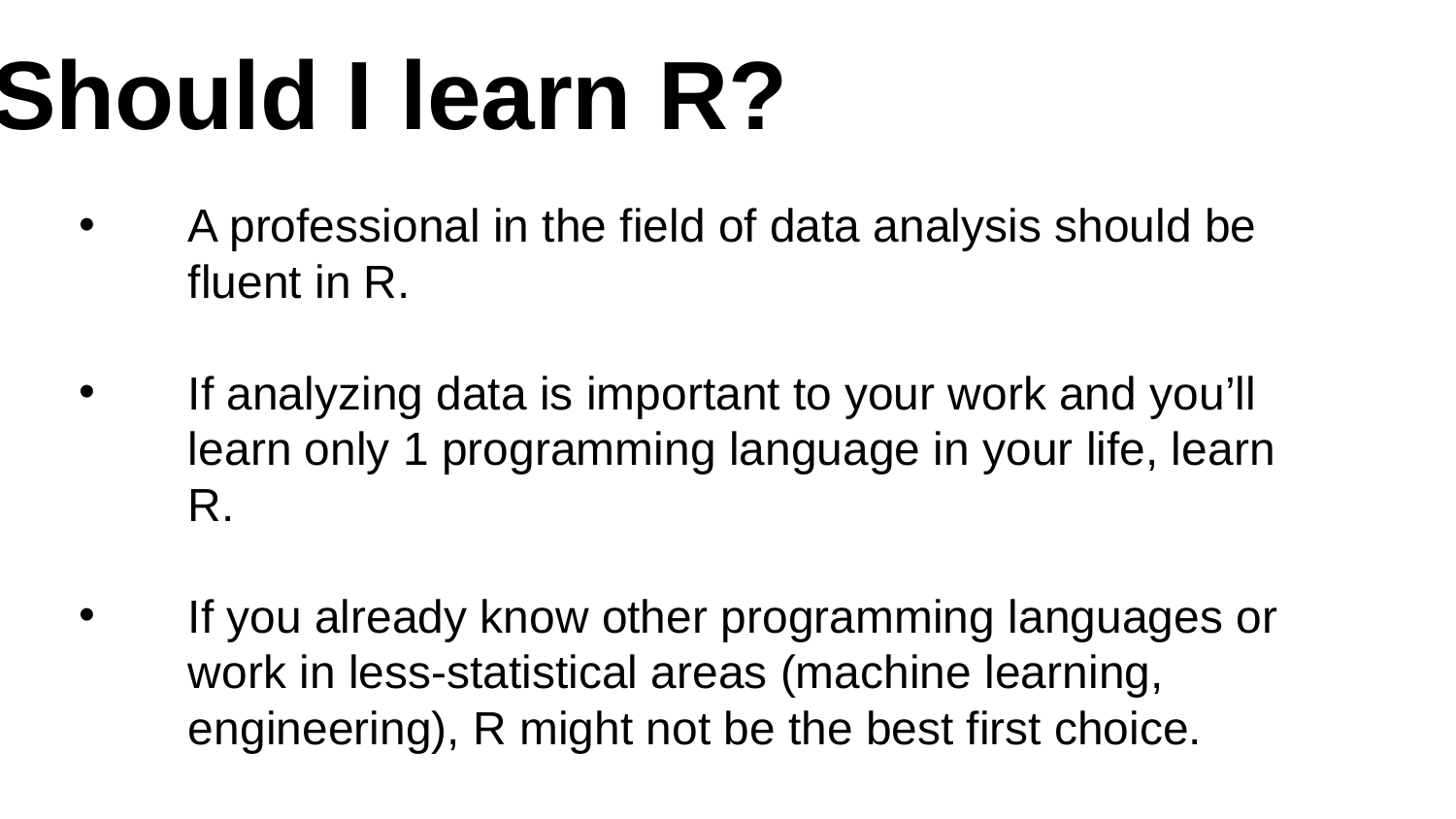

Should I learn R?
A professional in the field of data analysis should be fluent in R.
If analyzing data is important to your work and you’ll learn only 1 programming language in your life, learn R.
If you already know other programming languages or work in less-statistical areas (machine learning, engineering), R might not be the best first choice.